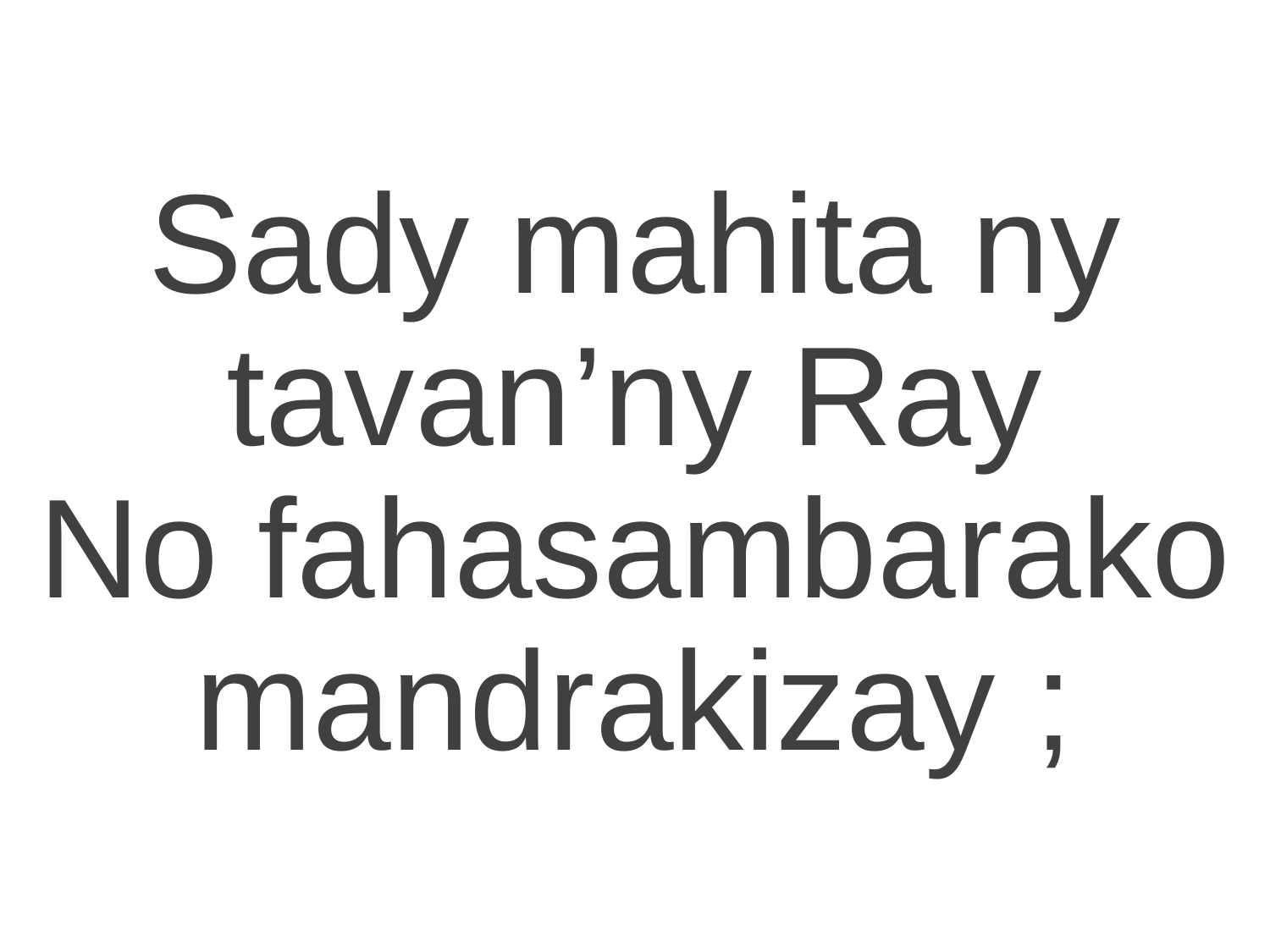

Sady mahita ny tavan’ny Ray
No fahasambarako mandrakizay ;